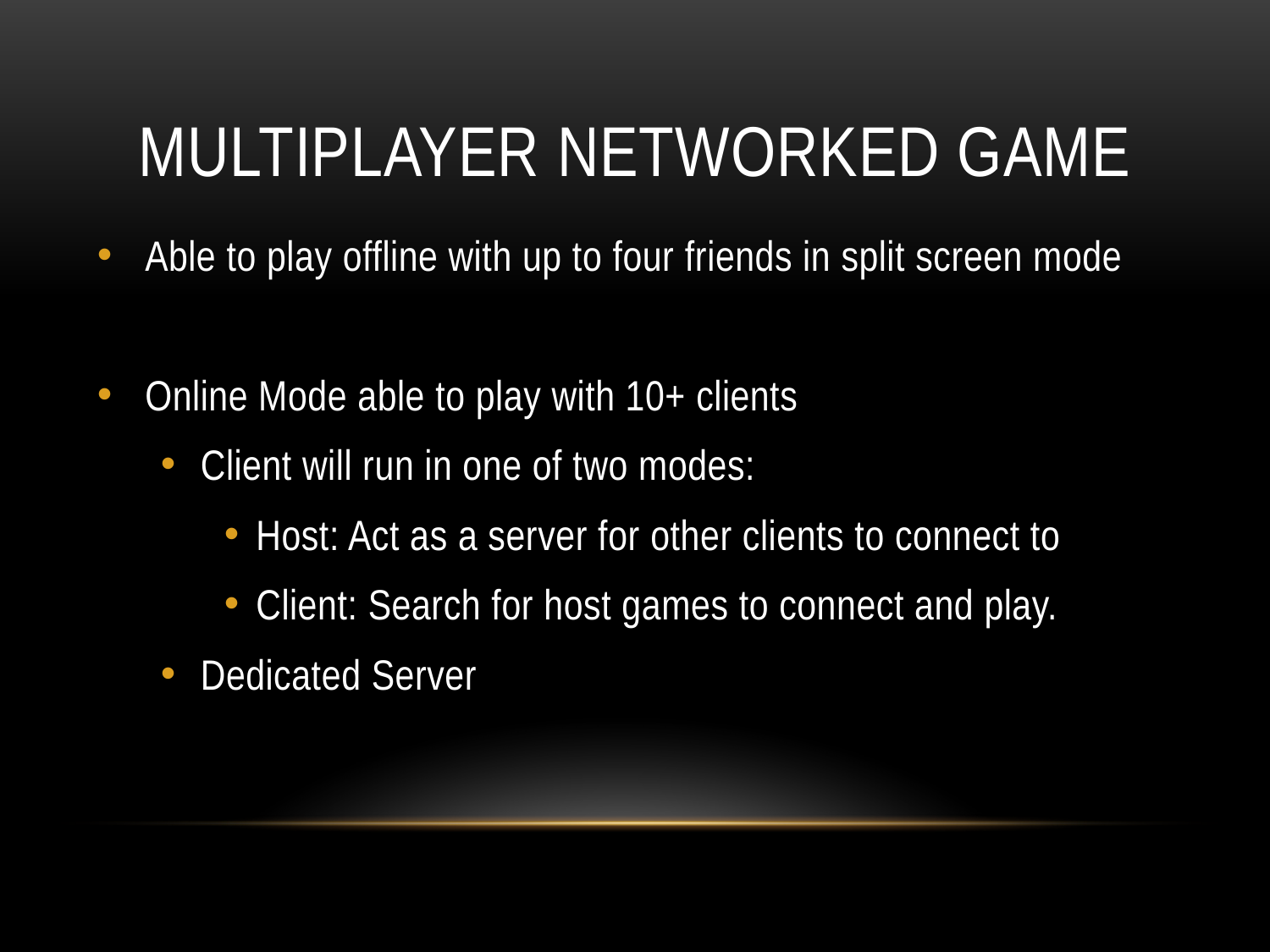

# Multiplayer Networked Game
Able to play offline with up to four friends in split screen mode

Online Mode able to play with 10+ clients
Client will run in one of two modes:
Host: Act as a server for other clients to connect to
Client: Search for host games to connect and play.
Dedicated Server